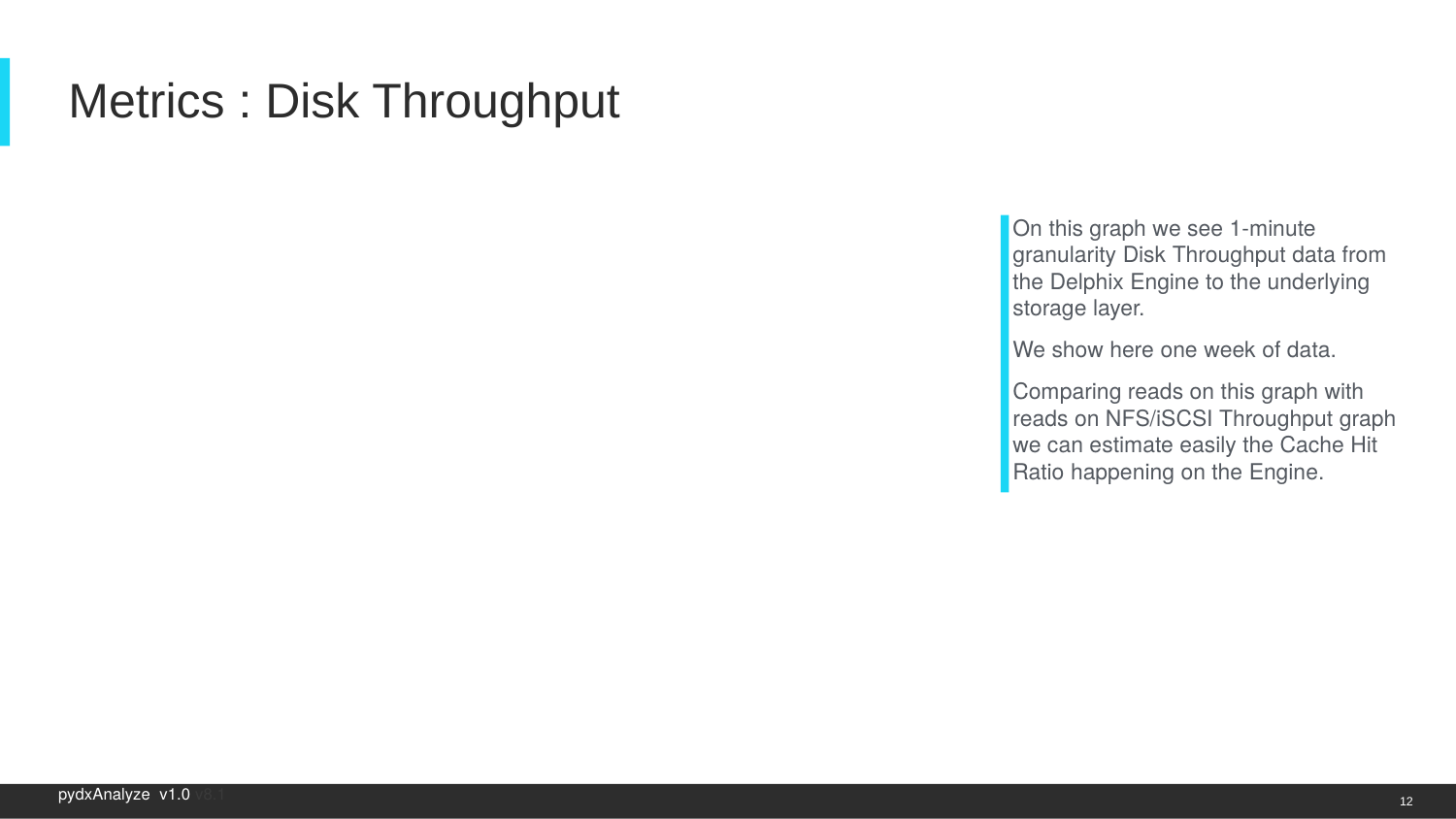

# Metrics : Disk Throughput
On this graph we see 1-minute granularity Disk Throughput data from the Delphix Engine to the underlying storage layer.
We show here one week of data.
Comparing reads on this graph with reads on NFS/iSCSI Throughput graph we can estimate easily the Cache Hit Ratio happening on the Engine.

12